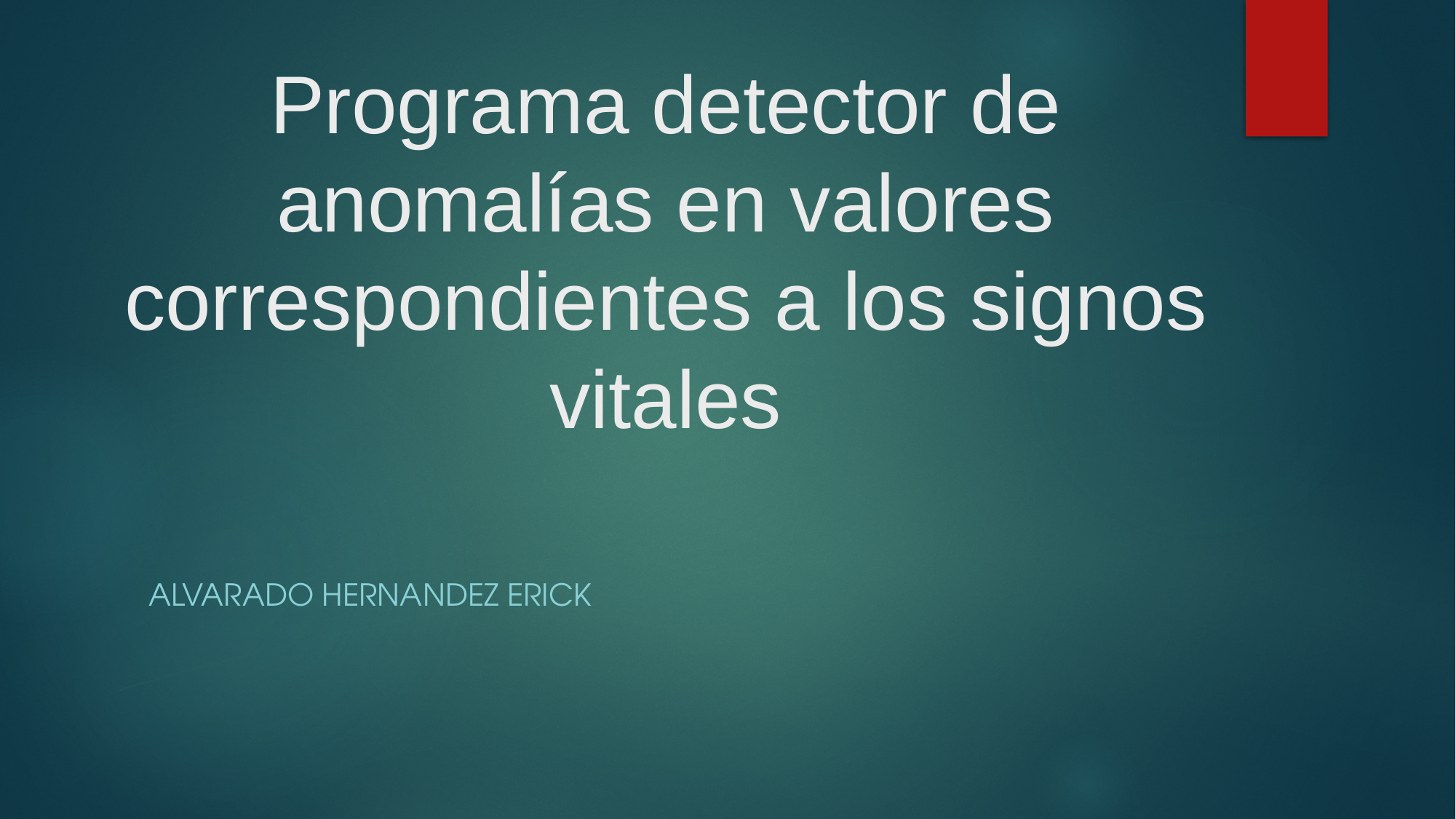

# Programa detector de anomalías en valores correspondientes a los signos vitales
Alvarado Hernandez erick